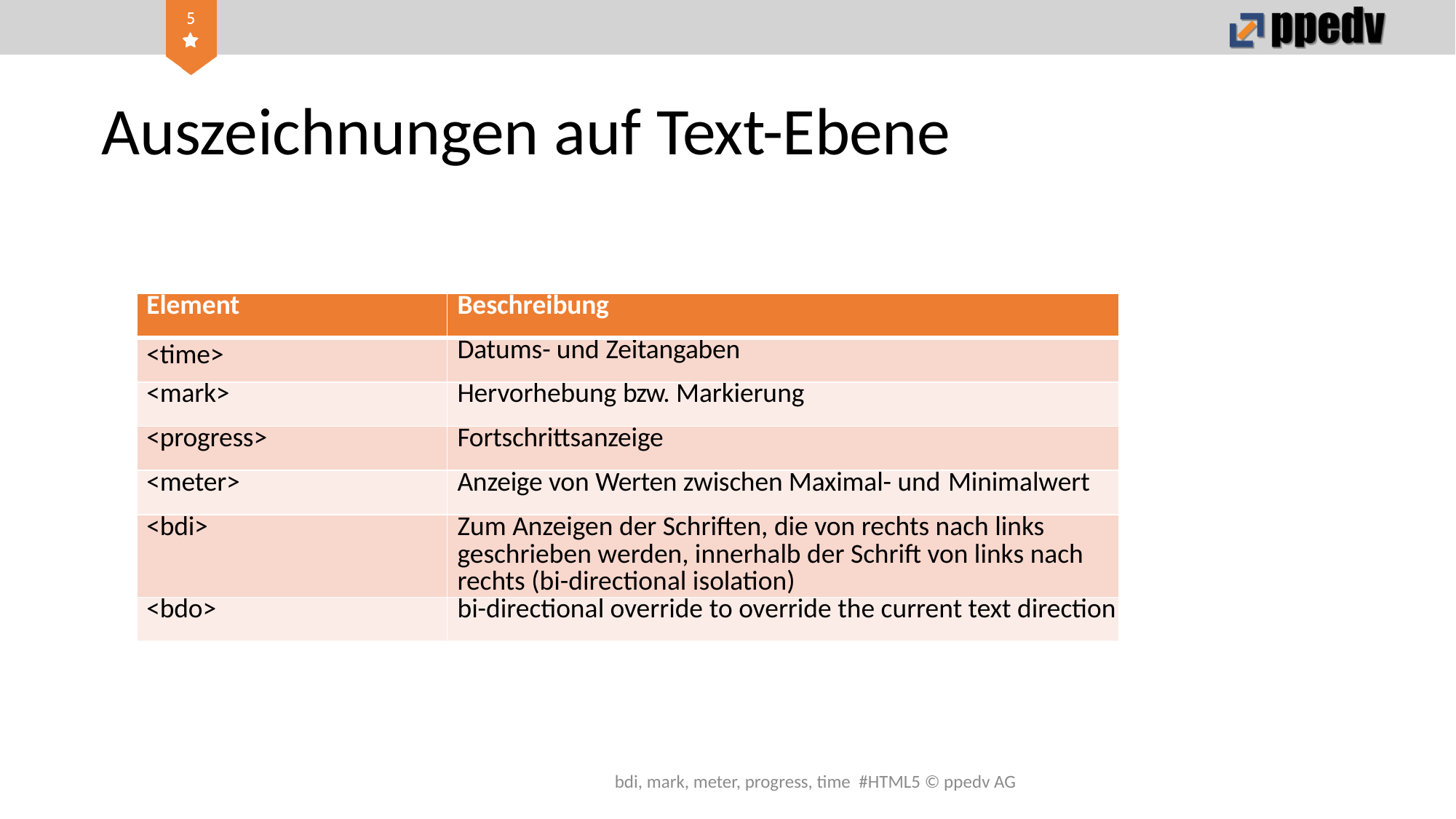

# Auszeichnungen auf Text-Ebene

| Element | Beschreibung |
| --- | --- |
| <time> | Datums- und Zeitangaben |
| <mark> | Hervorhebung bzw. Markierung |
| <progress> | Fortschrittsanzeige |
| <meter> | Anzeige von Werten zwischen Maximal- und Minimalwert |
| <bdi> | Zum Anzeigen der Schriften, die von rechts nach links geschrieben werden, innerhalb der Schrift von links nach rechts (bi-directional isolation) |
| <bdo> | bi-directional override to override the current text direction |
bdi, mark, meter, progress, time  #HTML5 © ppedv AG